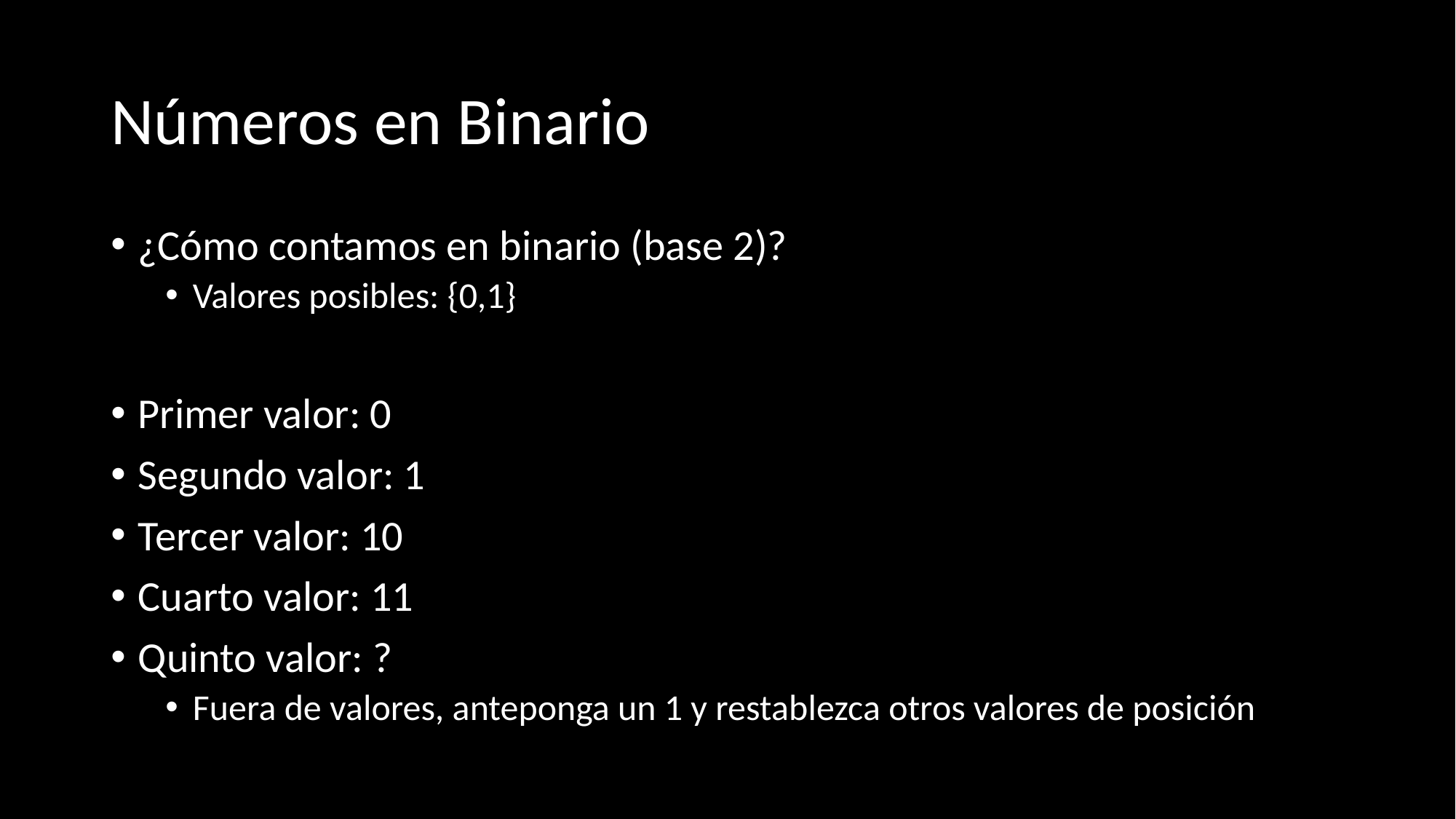

# Números en Binario
¿Cómo contamos en binario (base 2)?
Valores posibles: {0,1}

Primer valor: 0
Segundo valor: 1
Tercer valor: 10
Cuarto valor: 11
Quinto valor: ?
Fuera de valores, anteponga un 1 y restablezca otros valores de posición